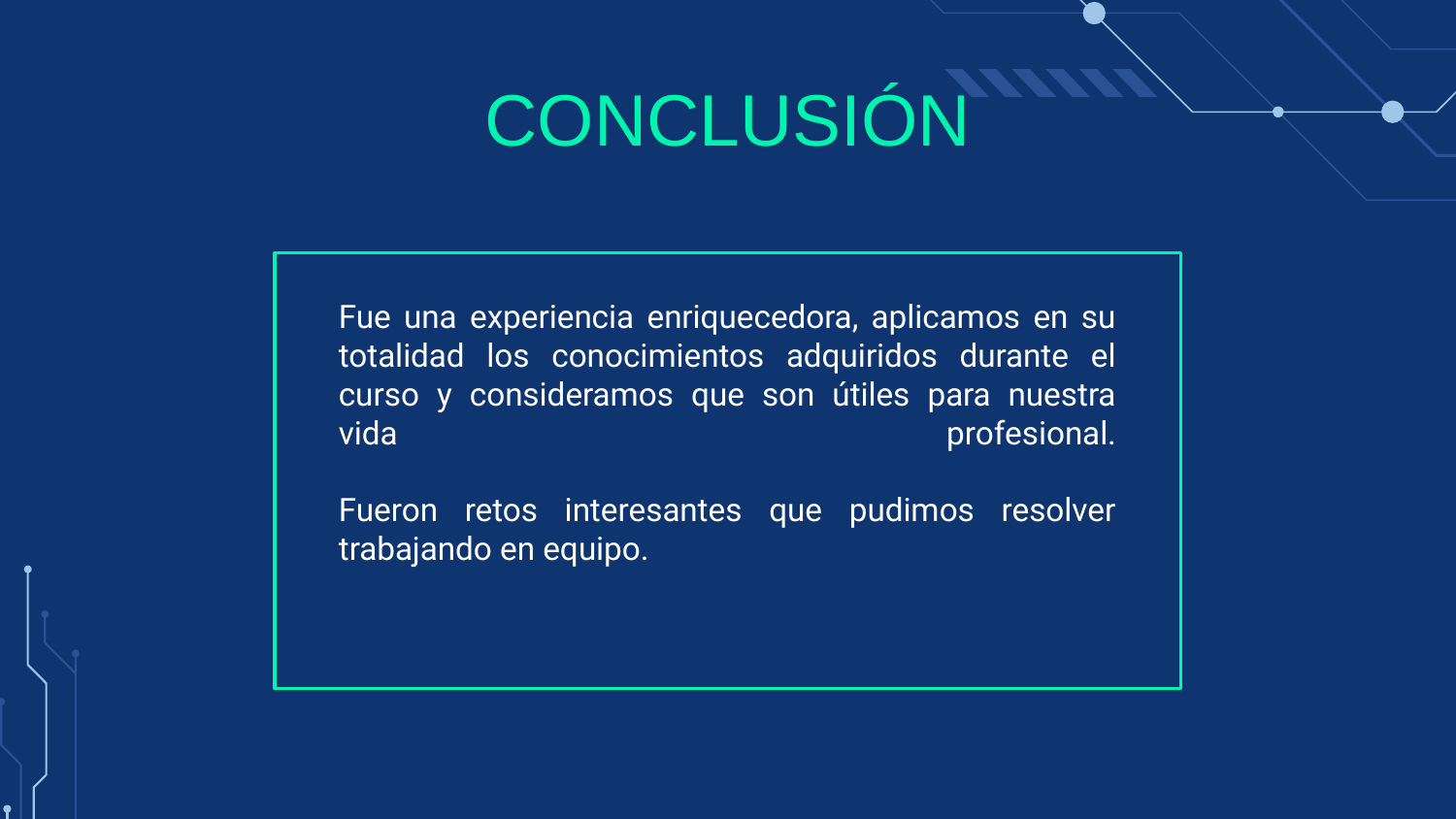

# CONCLUSIÓN

Fue una experiencia enriquecedora, aplicamos en su totalidad los conocimientos adquiridos durante el curso y consideramos que son útiles para nuestra vida profesional.
Fueron retos interesantes que pudimos resolver trabajando en equipo.